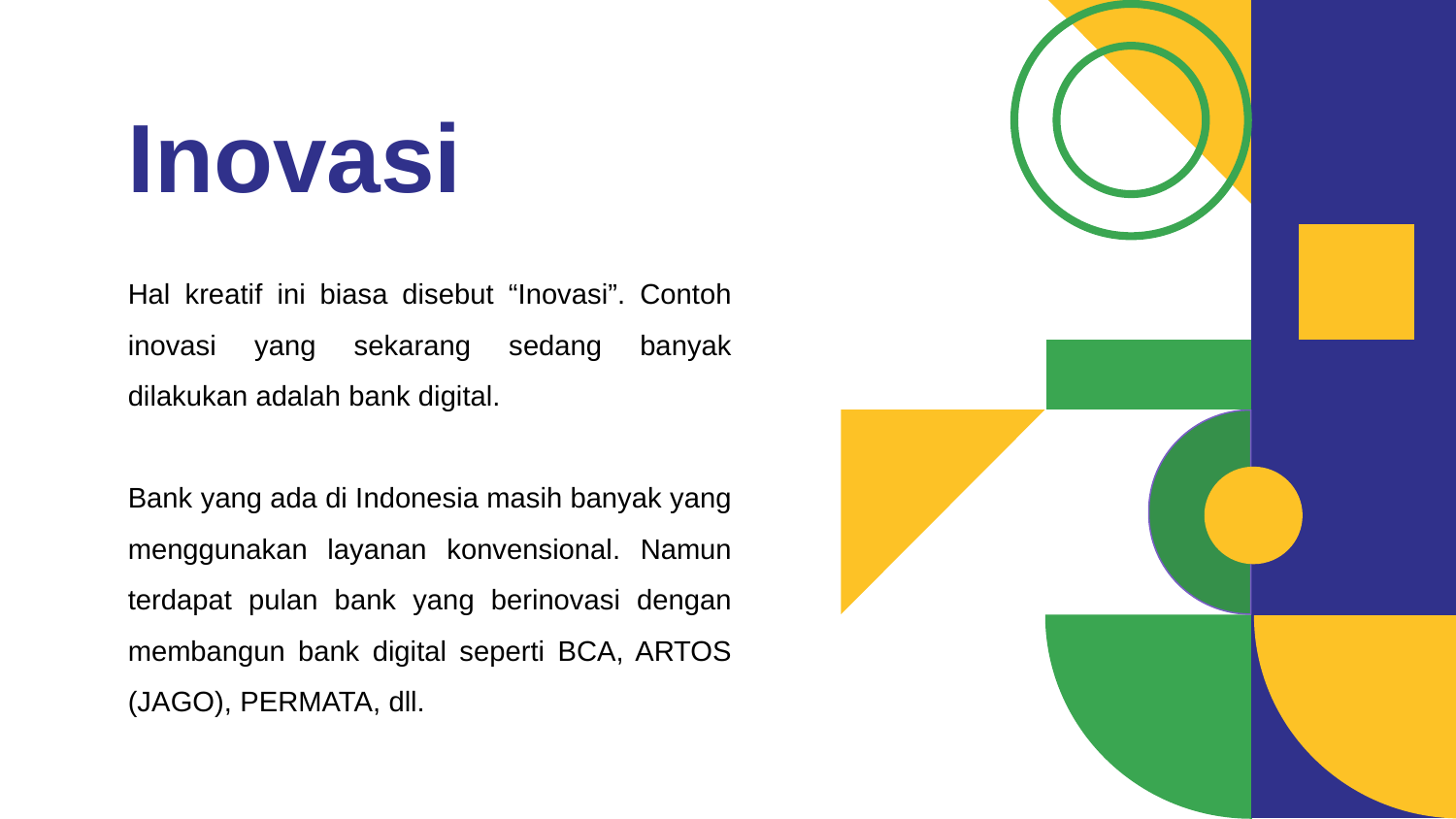

# Inovasi
Hal kreatif ini biasa disebut “Inovasi”. Contoh inovasi yang sekarang sedang banyak dilakukan adalah bank digital.

Bank yang ada di Indonesia masih banyak yang menggunakan layanan konvensional. Namun terdapat pulan bank yang berinovasi dengan membangun bank digital seperti BCA, ARTOS (JAGO), PERMATA, dll.